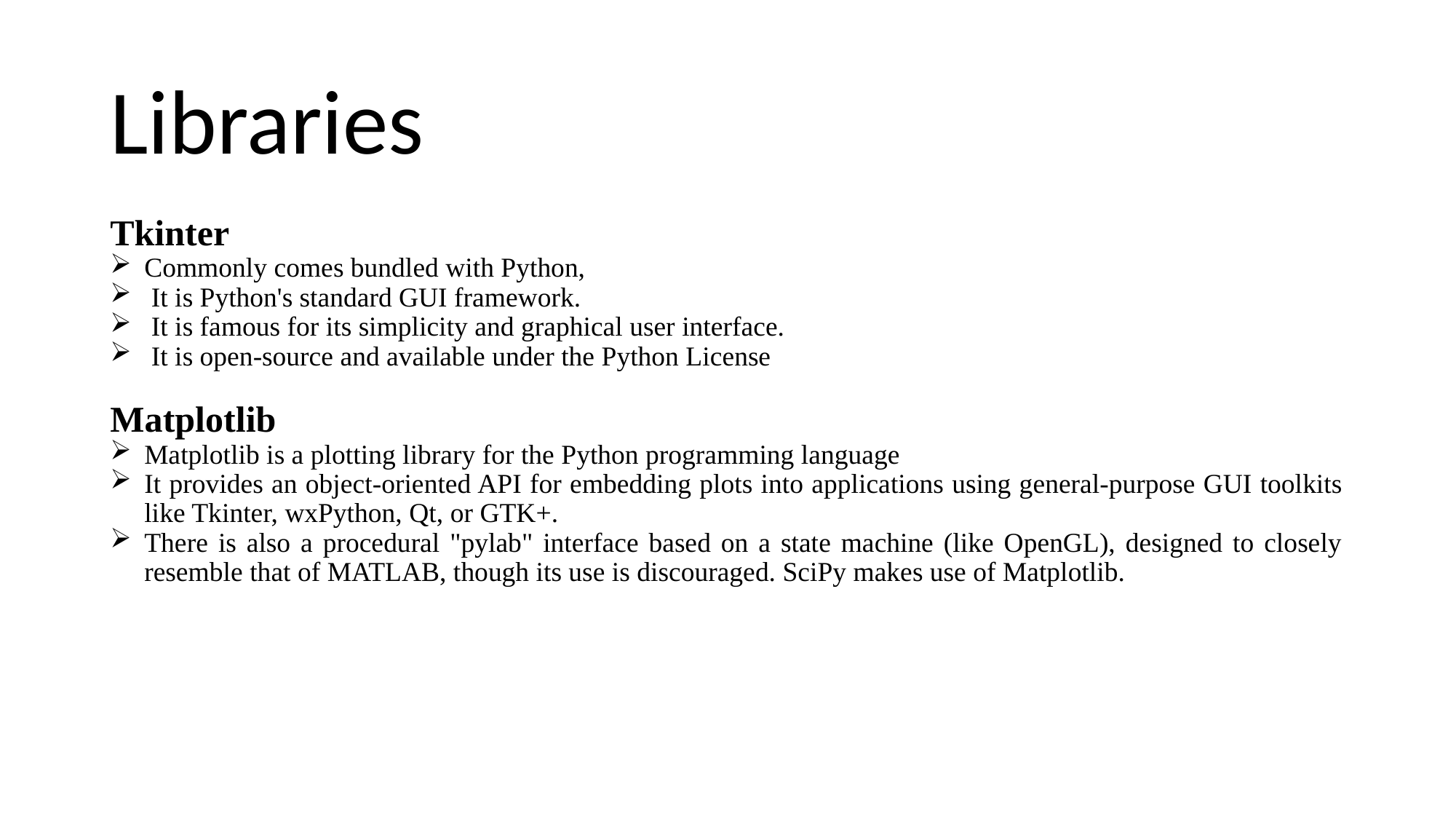

# Libraries
Tkinter
Commonly comes bundled with Python,
 It is Python's standard GUI framework.
 It is famous for its simplicity and graphical user interface.
 It is open-source and available under the Python License

Matplotlib
Matplotlib is a plotting library for the Python programming language
It provides an object-oriented API for embedding plots into applications using general-purpose GUI toolkits like Tkinter, wxPython, Qt, or GTK+.
There is also a procedural "pylab" interface based on a state machine (like OpenGL), designed to closely resemble that of MATLAB, though its use is discouraged. SciPy makes use of Matplotlib.